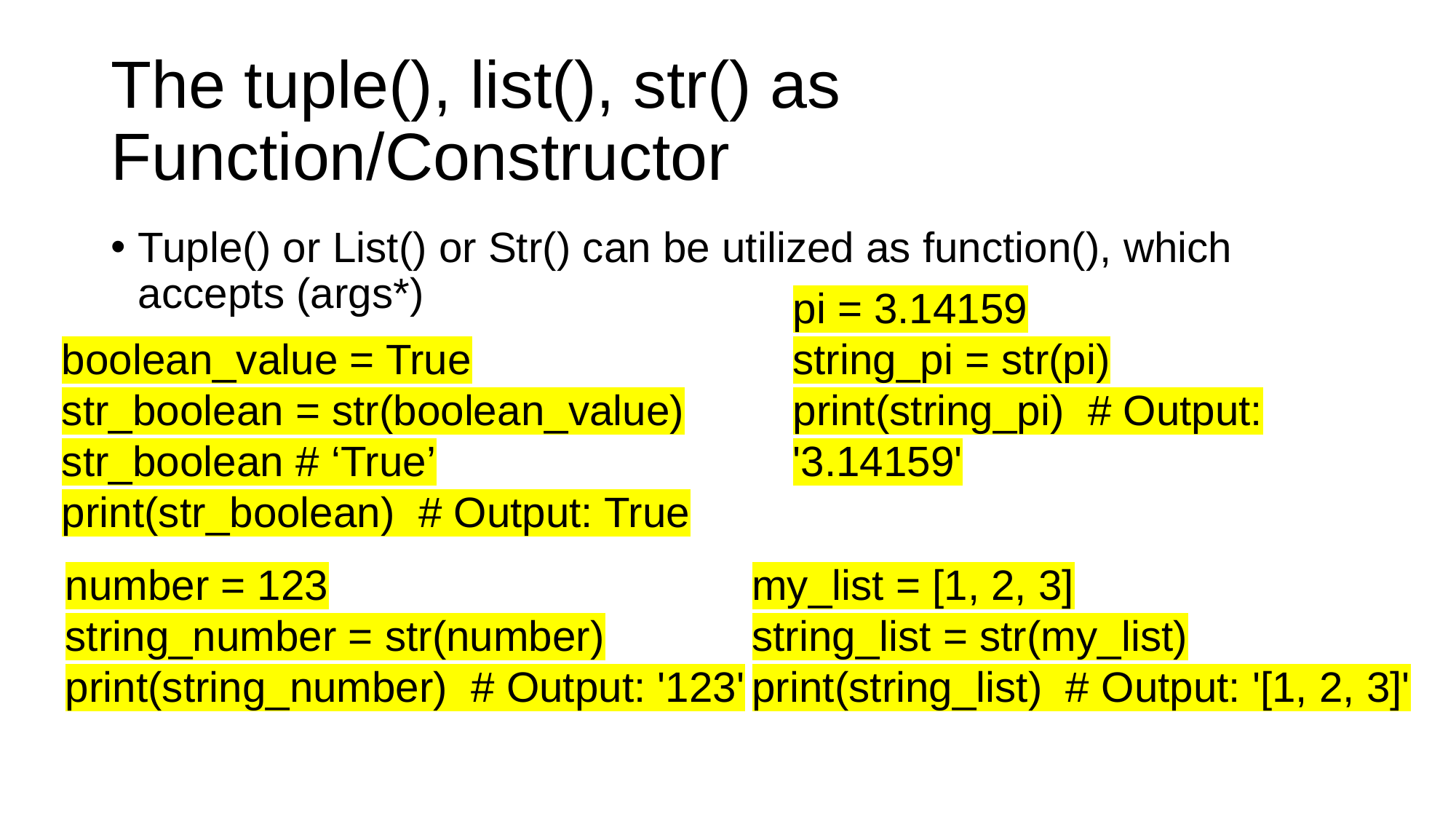

# The tuple(), list(), str() as Function/Constructor
Tuple() or List() or Str() can be utilized as function(), which accepts (args*)
pi = 3.14159
string_pi = str(pi)
print(string_pi)  # Output: '3.14159'
boolean_value = True
str_boolean = str(boolean_value)
str_boolean # ‘True’
print(str_boolean)  # Output: True
my_list = [1, 2, 3]
string_list = str(my_list)
print(string_list)  # Output: '[1, 2, 3]'
number = 123
string_number = str(number)
print(string_number)  # Output: '123'